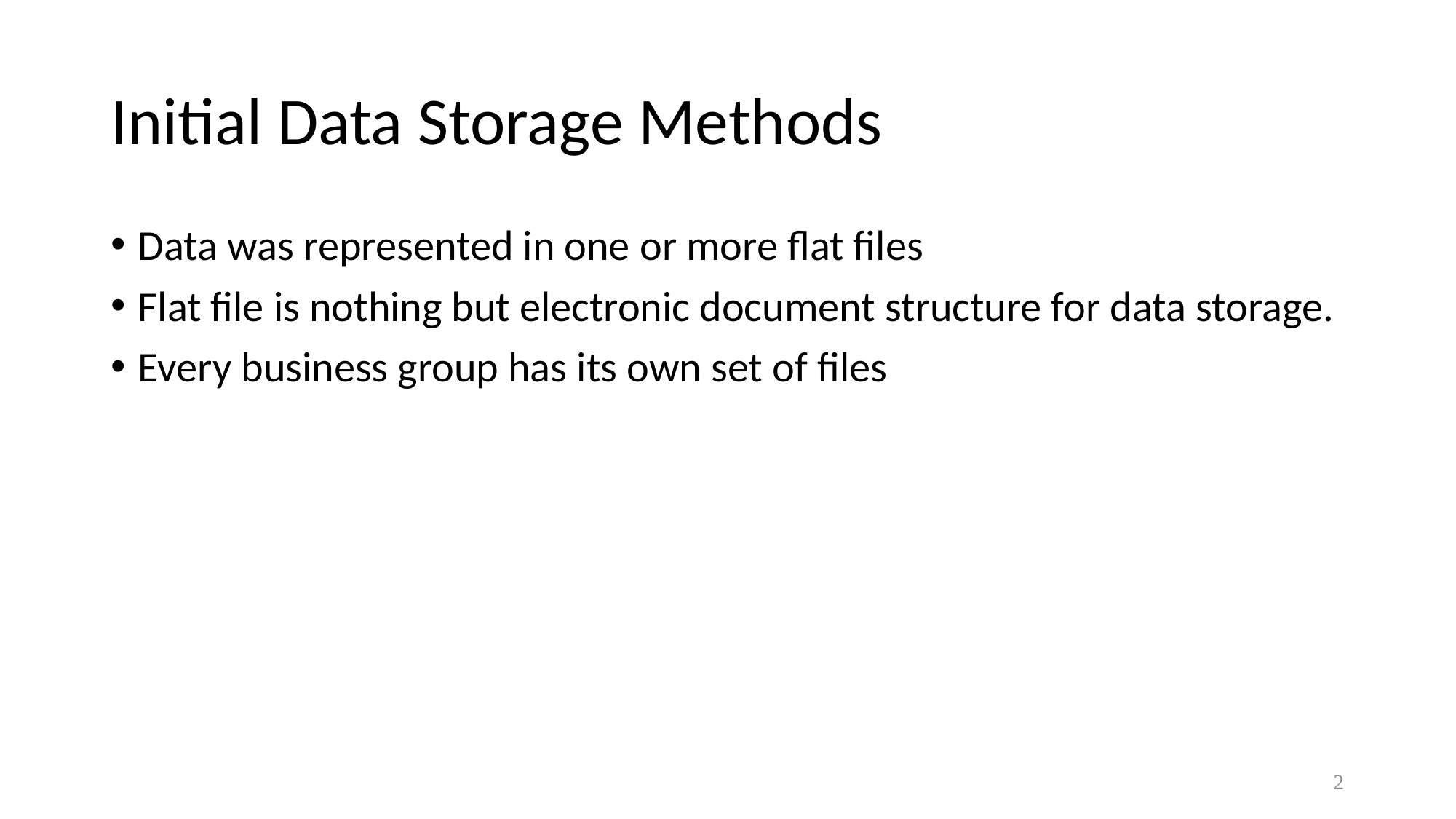

# Initial Data Storage Methods
Data was represented in one or more flat files
Flat file is nothing but electronic document structure for data storage.
Every business group has its own set of files

2